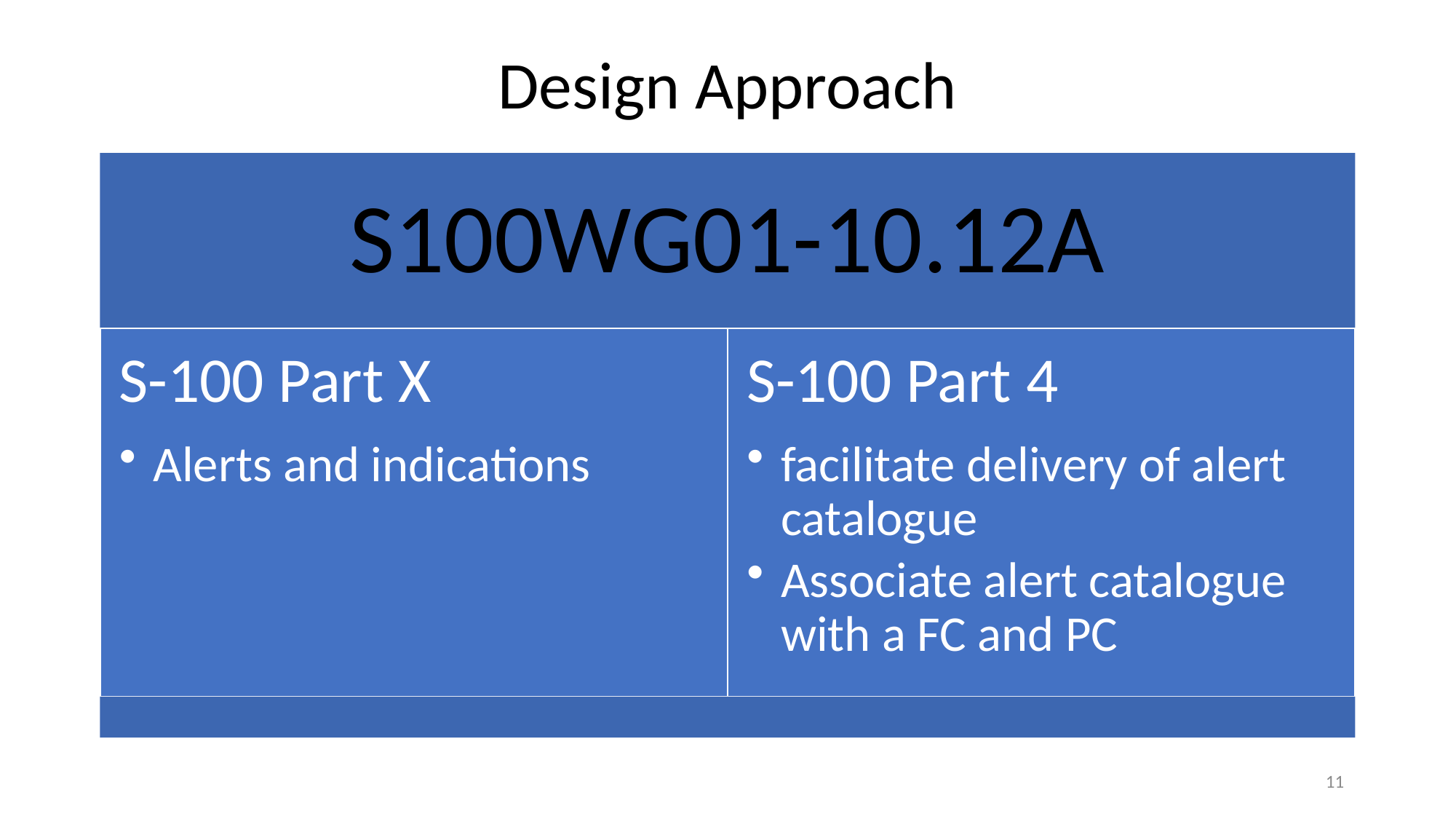

# Design Approach
S100WG01-10.12A
S-100 Part X
Alerts and indications
S-100 Part 4
facilitate delivery of alert catalogue
Associate alert catalogue with a FC and PC
11